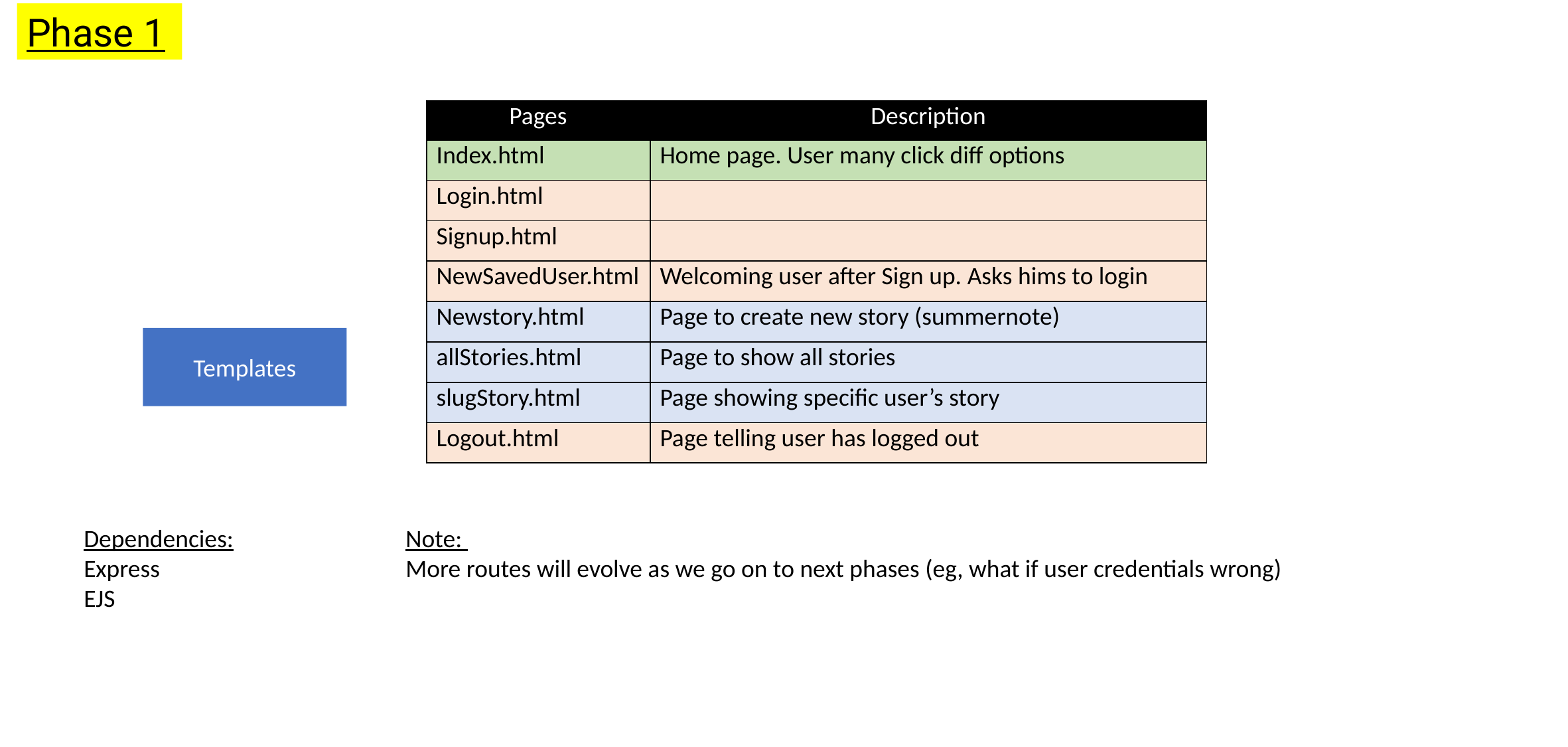

Phase 1
| Pages | Description |
| --- | --- |
| Index.html | Home page. User many click diff options |
| Login.html |  |
| Signup.html |  |
| NewSavedUser.html | Welcoming user after Sign up. Asks hims to login |
| Newstory.html | Page to create new story (summernote) |
| allStories.html | Page to show all stories |
| slugStory.html | Page showing specific user’s story |
| Logout.html | Page telling user has logged out |
Templates
Dependencies:
Express
EJS
Note:
More routes will evolve as we go on to next phases (eg, what if user credentials wrong)